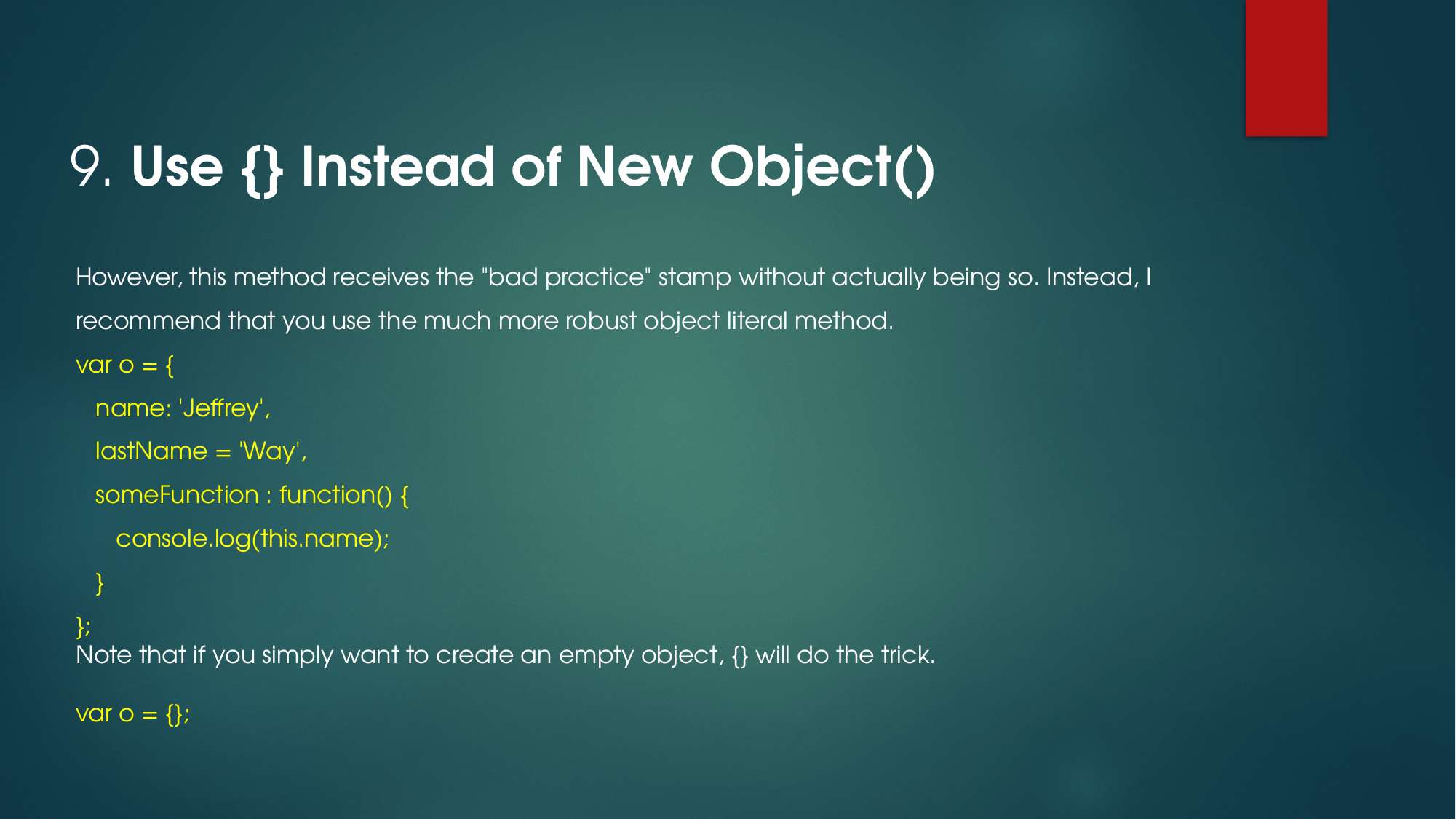

9. Use {} Instead of New Object()
However, this method receives the "bad practice" stamp without actually being so. Instead, I recommend that you use the much more robust object literal method.
var o = {
   name: 'Jeffrey',
   lastName = 'Way',
   someFunction : function() {
      console.log(this.name);
   }
};
Note that if you simply want to create an empty object, {} will do the trick.
var o = {};